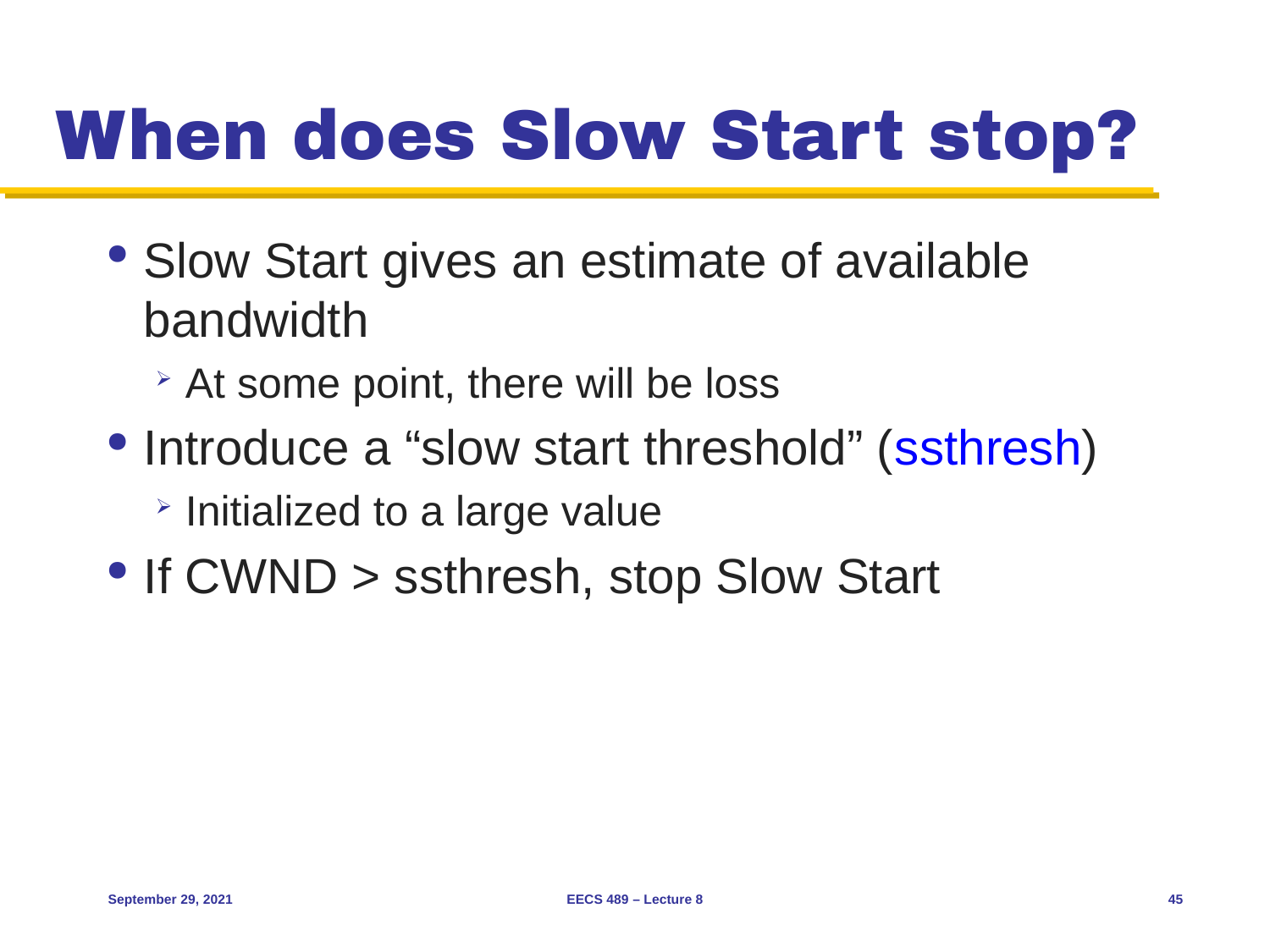

# When does Slow Start stop?
Slow Start gives an estimate of available bandwidth
At some point, there will be loss
Introduce a “slow start threshold” (ssthresh)
Initialized to a large value
If CWND > ssthresh, stop Slow Start
September 29, 2021
EECS 489 – Lecture 8
45